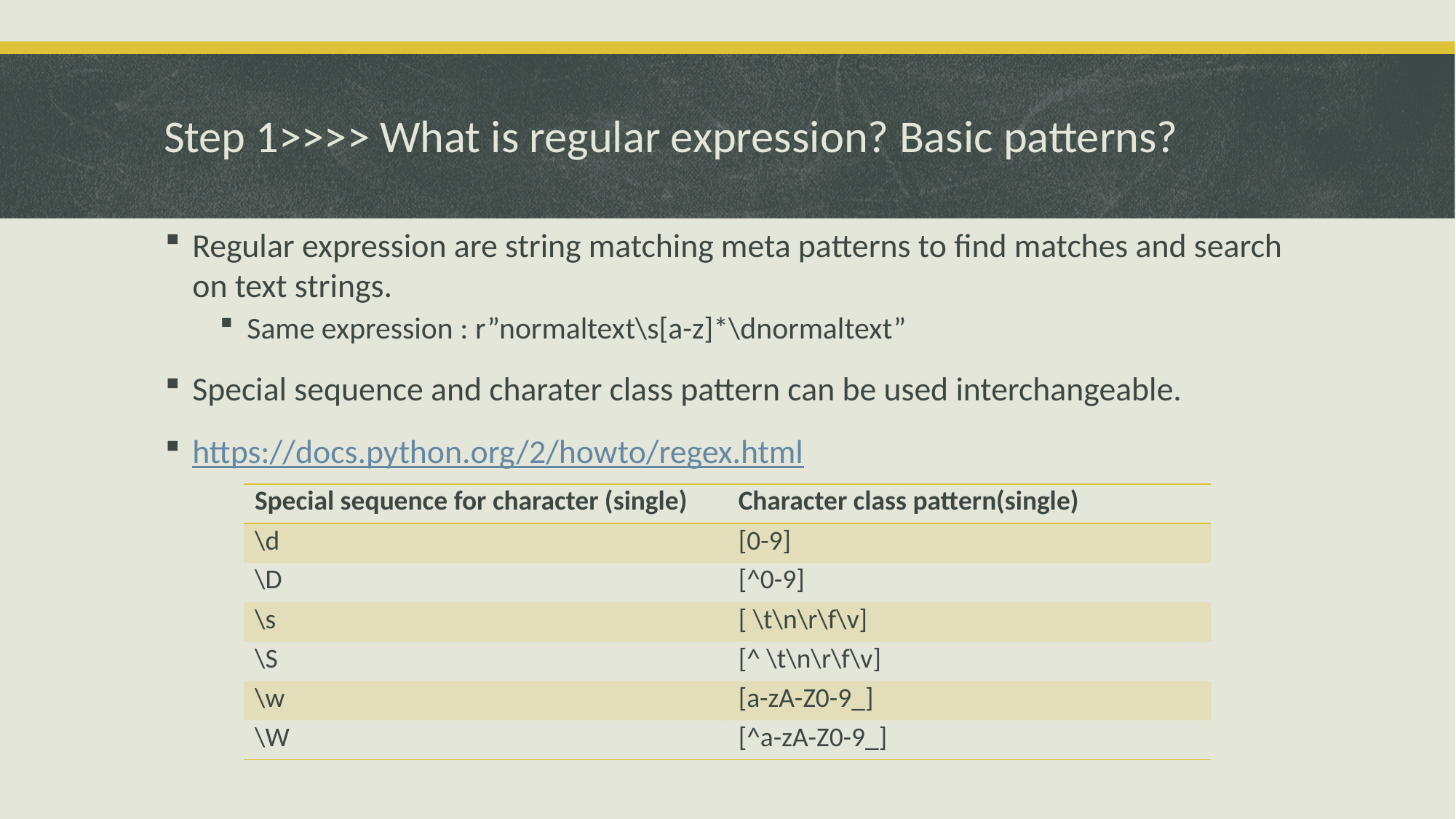

# Step 1>>>> What is regular expression? Basic patterns?
Regular expression are string matching meta patterns to find matches and search on text strings.
Same expression : r”normaltext\s[a-z]*\dnormaltext”
Special sequence and charater class pattern can be used interchangeable.
https://docs.python.org/2/howto/regex.html
| Special sequence for character (single) | Character class pattern(single) |
| --- | --- |
| \d | [0-9] |
| \D | [^0-9] |
| \s | [ \t\n\r\f\v] |
| \S | [^ \t\n\r\f\v] |
| \w | [a-zA-Z0-9\_] |
| \W | [^a-zA-Z0-9\_] |